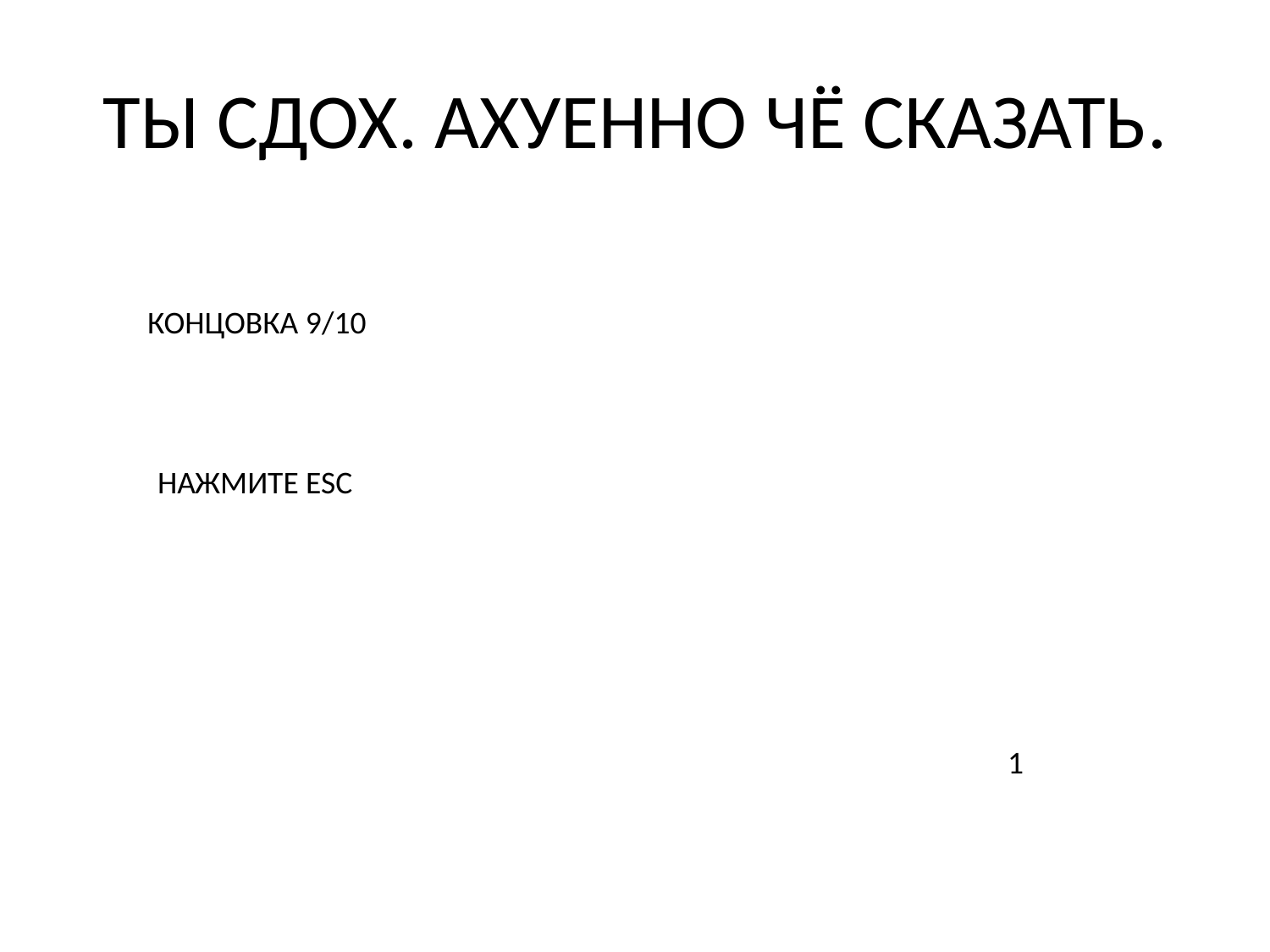

# ТЫ СДОХ. АХУЕННО ЧЁ СКАЗАТЬ.
КОНЦОВКА 9/10
НАЖМИТЕ ESC
1